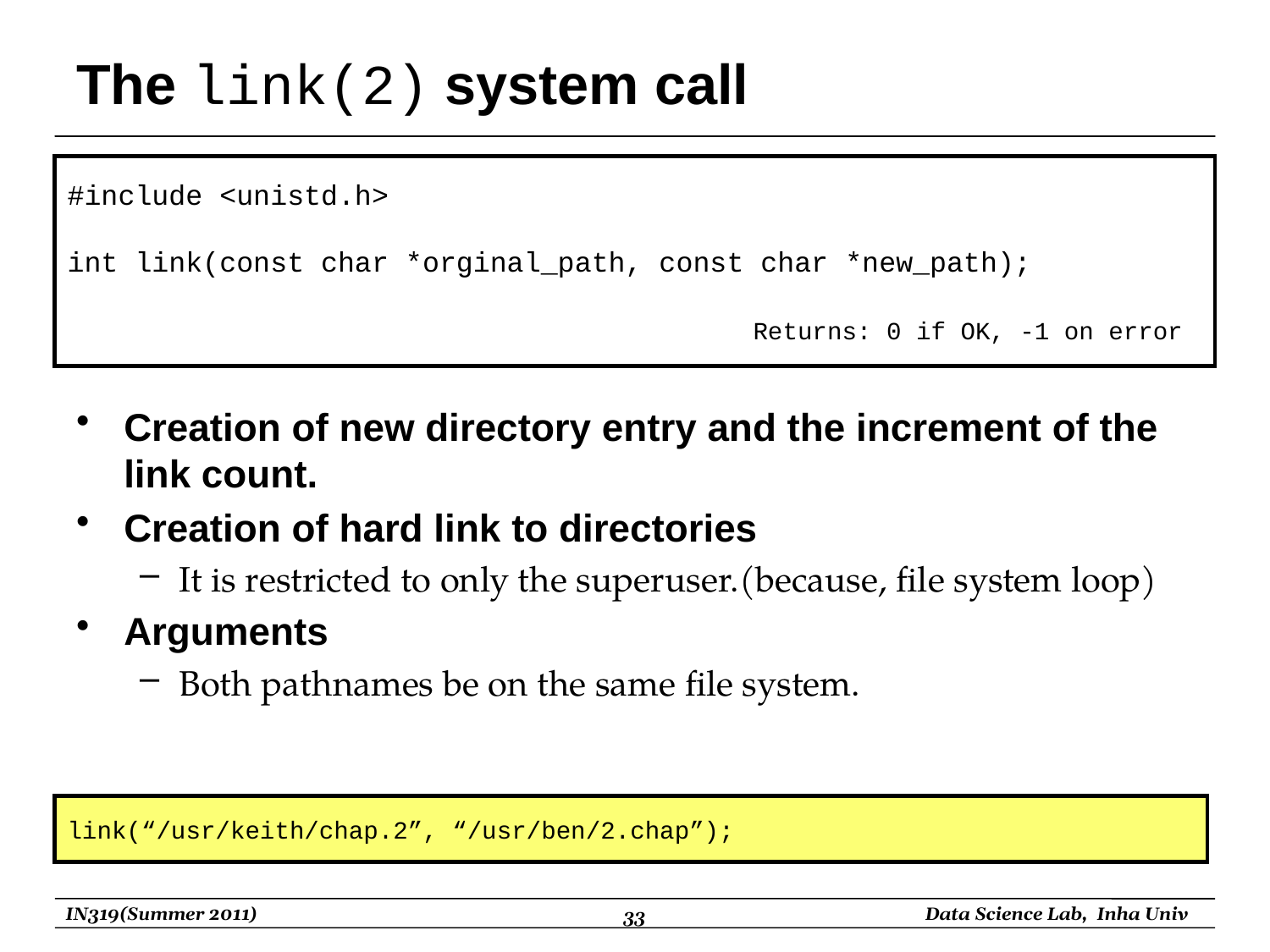

# The link(2) system call
#include <unistd.h>

int link(const char *orginal_path, const char *new_path);

				    	   Returns: 0 if OK, -1 on error
Creation of new directory entry and the increment of the link count.
Creation of hard link to directories
It is restricted to only the superuser.(because, file system loop)
Arguments
Both pathnames be on the same file system.

link(“/usr/keith/chap.2”, “/usr/ben/2.chap”);
33